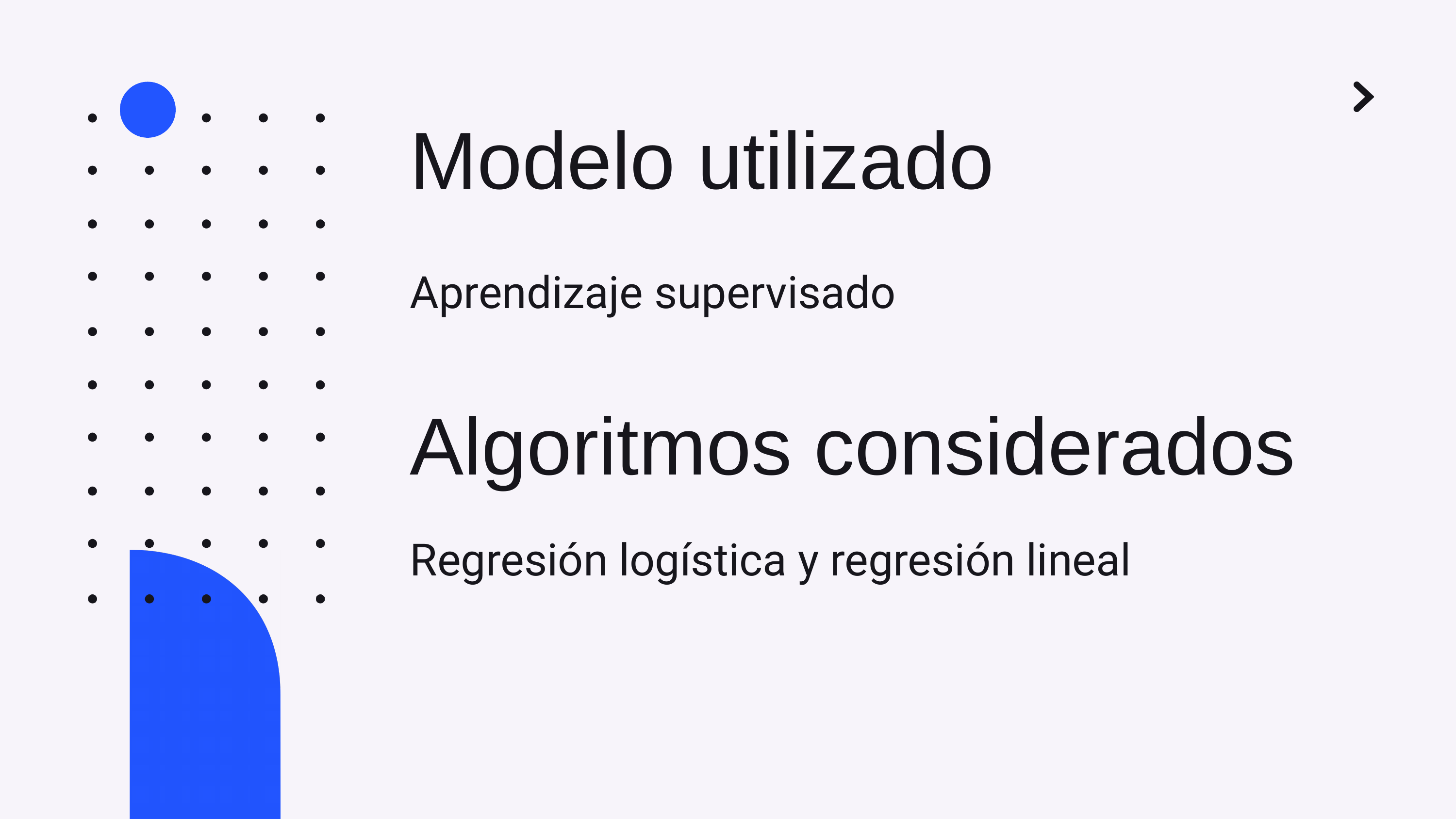

Modelo utilizado

Aprendizaje supervisado

Algoritmos considerados

Regresión logística y regresión lineal